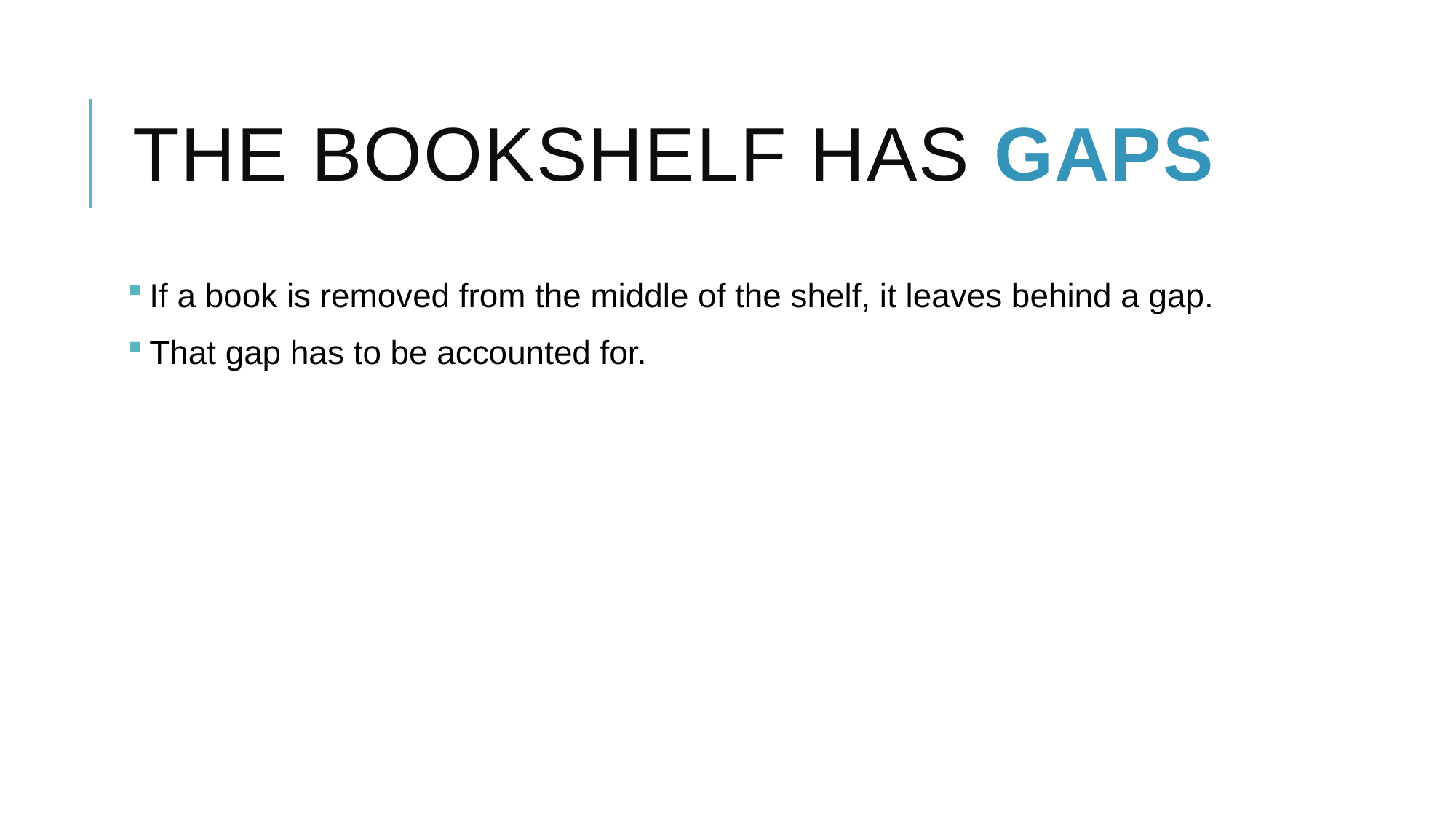

# The bookshelf has gaps
If a book is removed from the middle of the shelf, it leaves behind a gap.
That gap has to be accounted for.